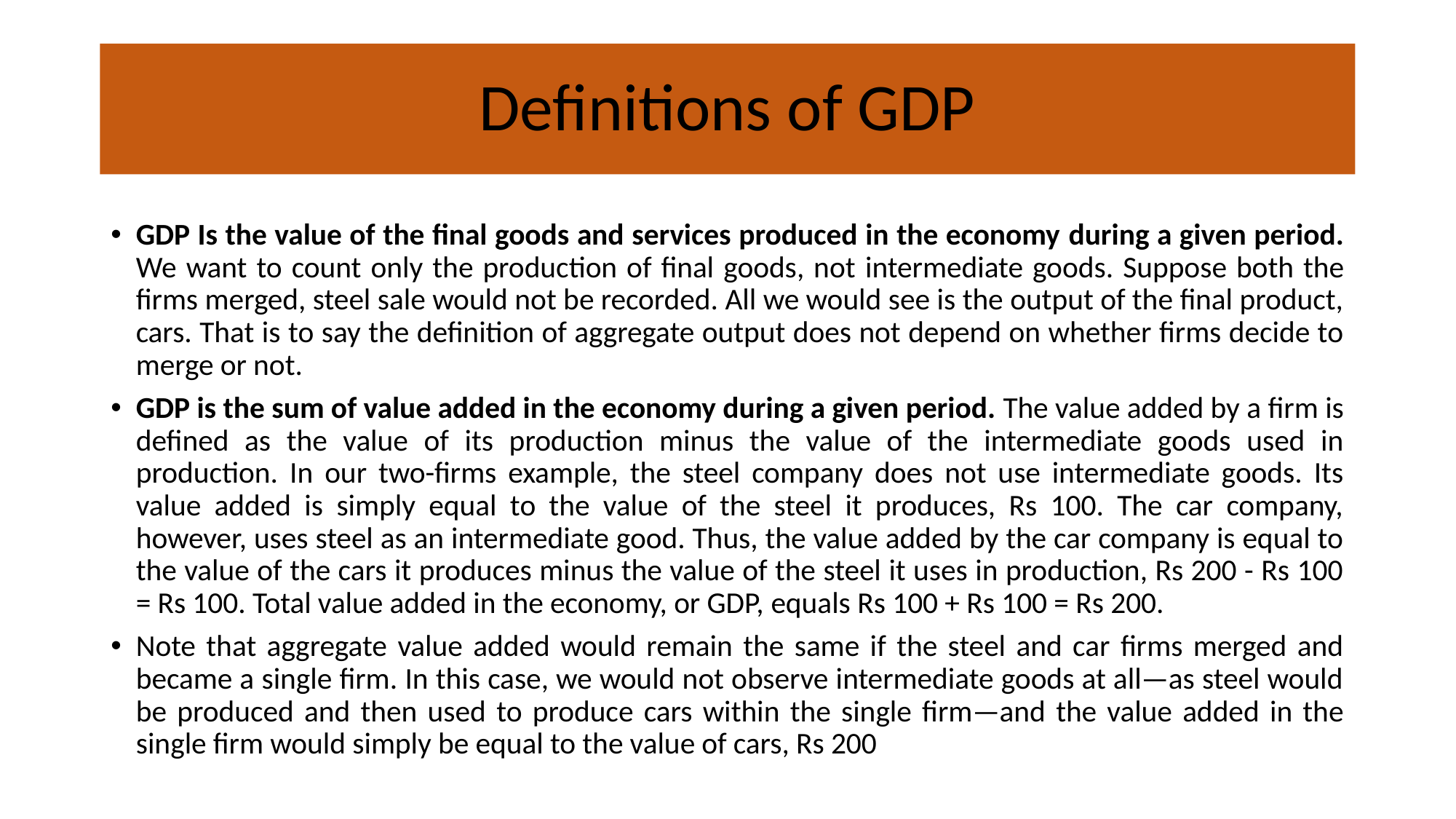

# Definitions of GDP
GDP Is the value of the final goods and services produced in the economy during a given period. We want to count only the production of final goods, not intermediate goods. Suppose both the firms merged, steel sale would not be recorded. All we would see is the output of the final product, cars. That is to say the definition of aggregate output does not depend on whether firms decide to merge or not.
GDP is the sum of value added in the economy during a given period. The value added by a firm is defined as the value of its production minus the value of the intermediate goods used in production. In our two-firms example, the steel company does not use intermediate goods. Its value added is simply equal to the value of the steel it produces, Rs 100. The car company, however, uses steel as an intermediate good. Thus, the value added by the car company is equal to the value of the cars it produces minus the value of the steel it uses in production, Rs 200 - Rs 100 = Rs 100. Total value added in the economy, or GDP, equals Rs 100 + Rs 100 = Rs 200.
Note that aggregate value added would remain the same if the steel and car firms merged and became a single firm. In this case, we would not observe intermediate goods at all—as steel would be produced and then used to produce cars within the single firm—and the value added in the single firm would simply be equal to the value of cars, Rs 200